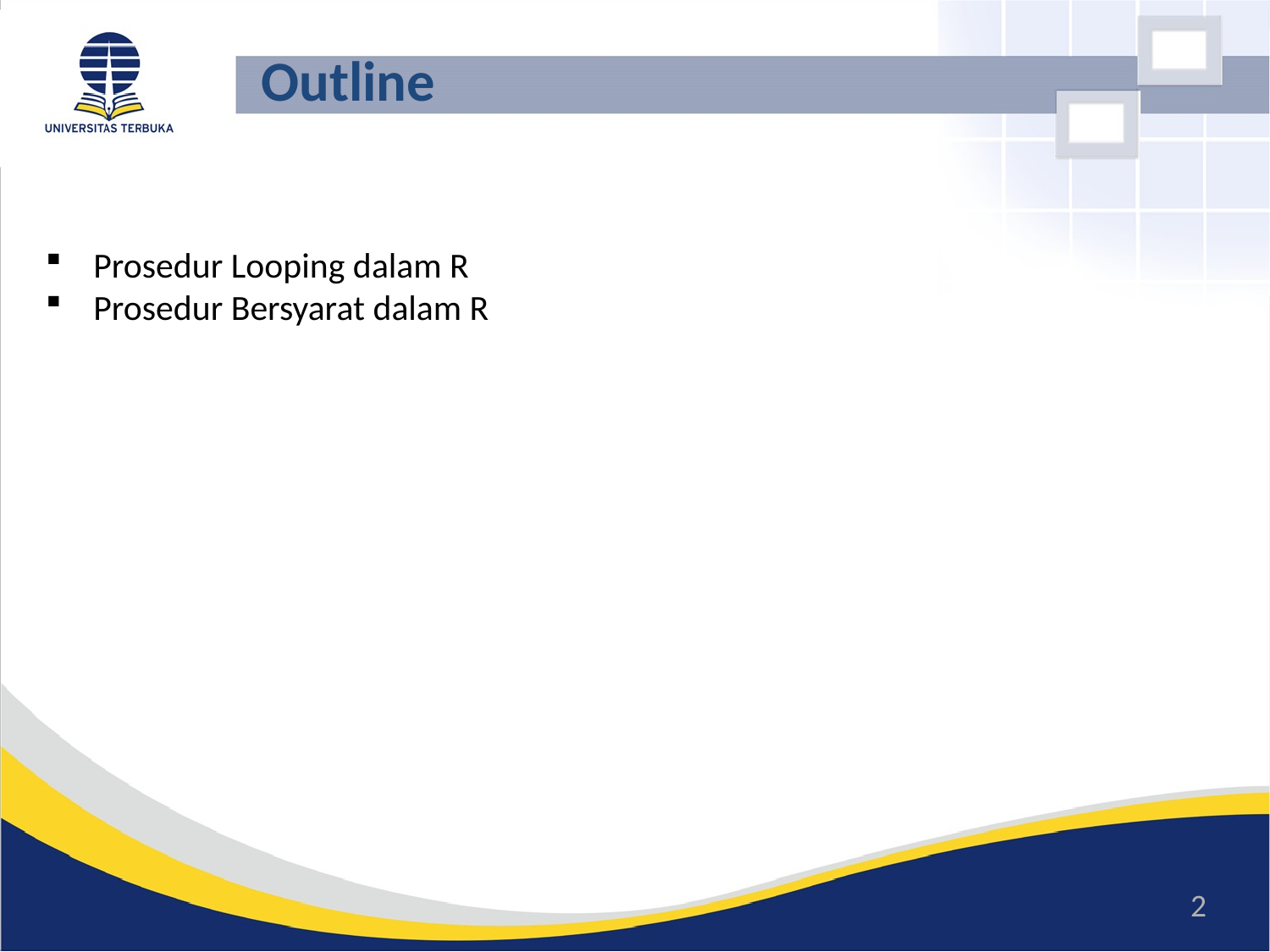

# Outline
Prosedur Looping dalam R
Prosedur Bersyarat dalam R
2